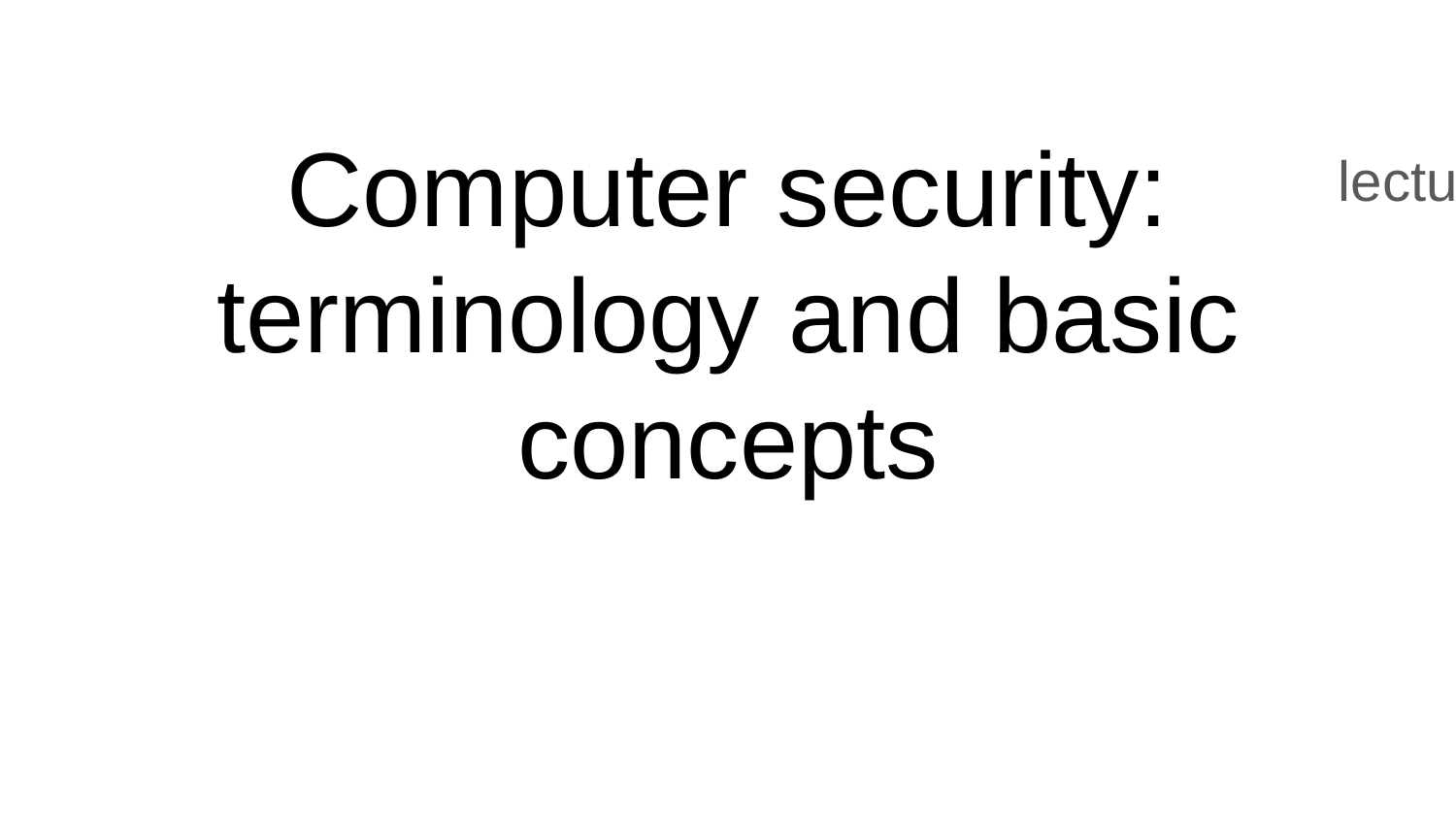

lecture 1
# Computer security: terminology and basic concepts